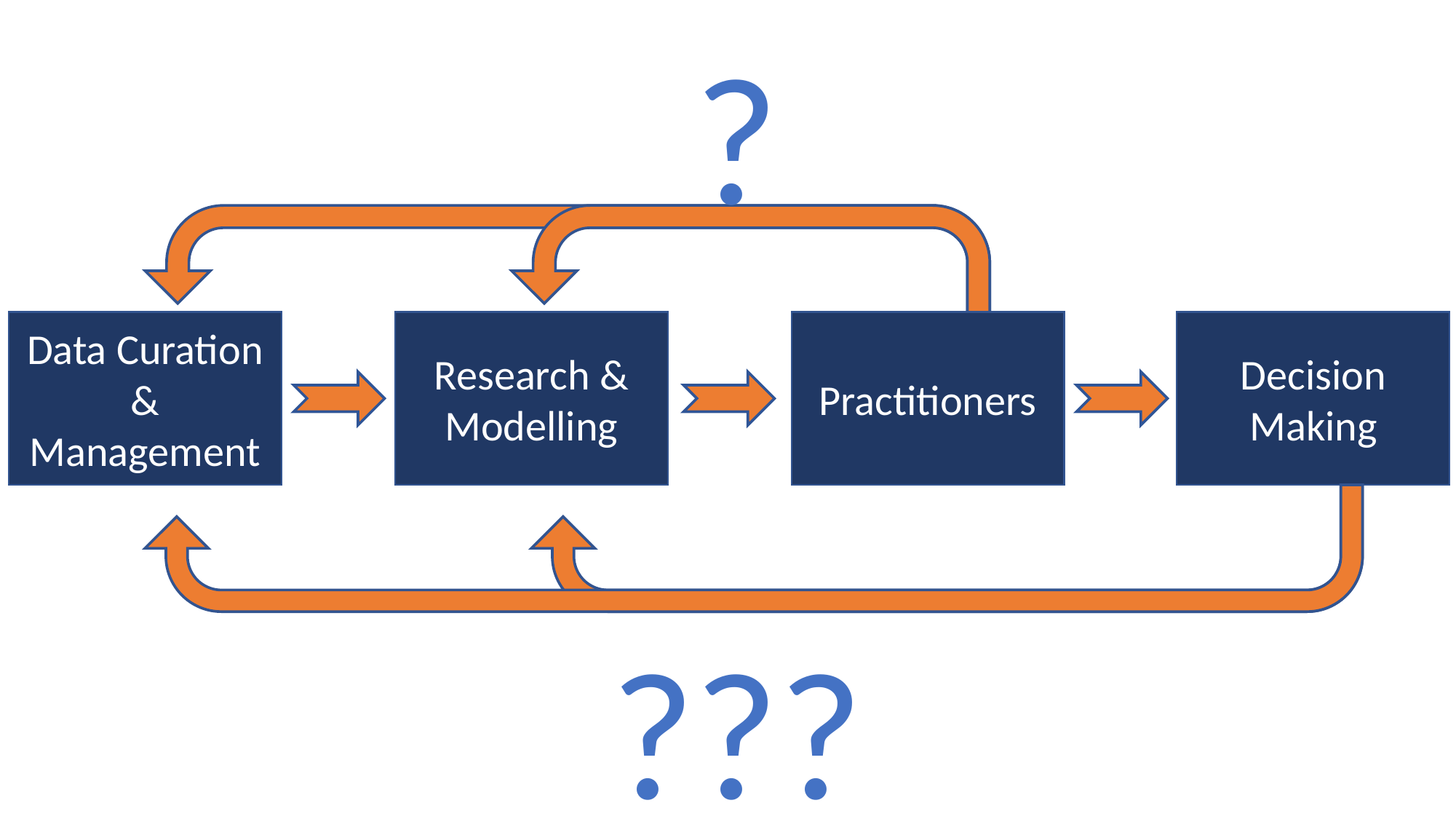

?

Data Curation & Management
Research & Modelling
Practitioners
Decision Making

???